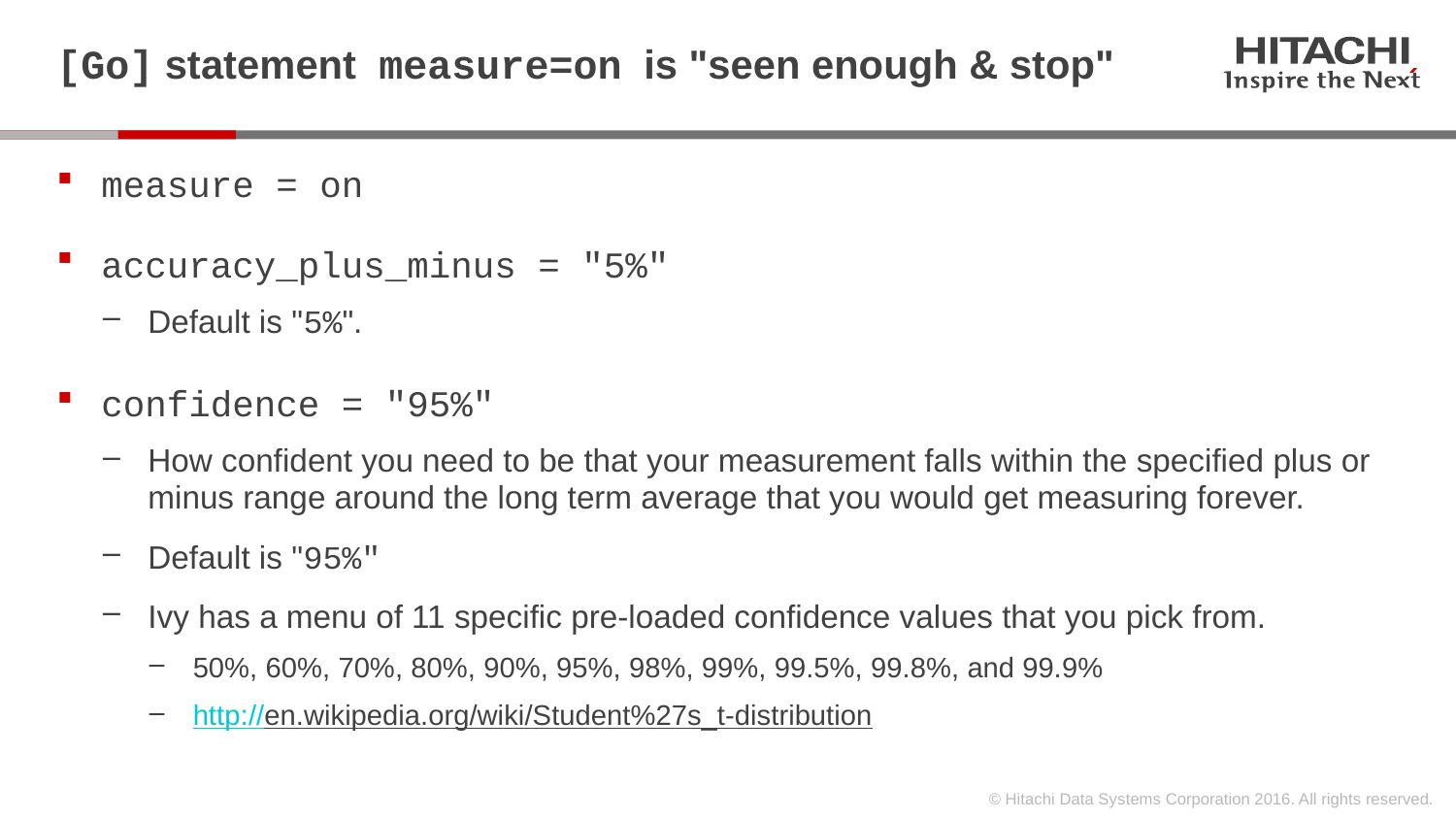

# [Go] statement  measure=on  is "seen enough & stop"
measure = on
accuracy_plus_minus = "5%"
Default is "5%".
confidence = "95%"
How confident you need to be that your measurement falls within the specified plus or minus range around the long term average that you would get measuring forever.
Default is "95%"
Ivy has a menu of 11 specific pre-loaded confidence values that you pick from.
50%, 60%, 70%, 80%, 90%, 95%, 98%, 99%, 99.5%, 99.8%, and 99.9%
http://en.wikipedia.org/wiki/Student%27s_t-distribution